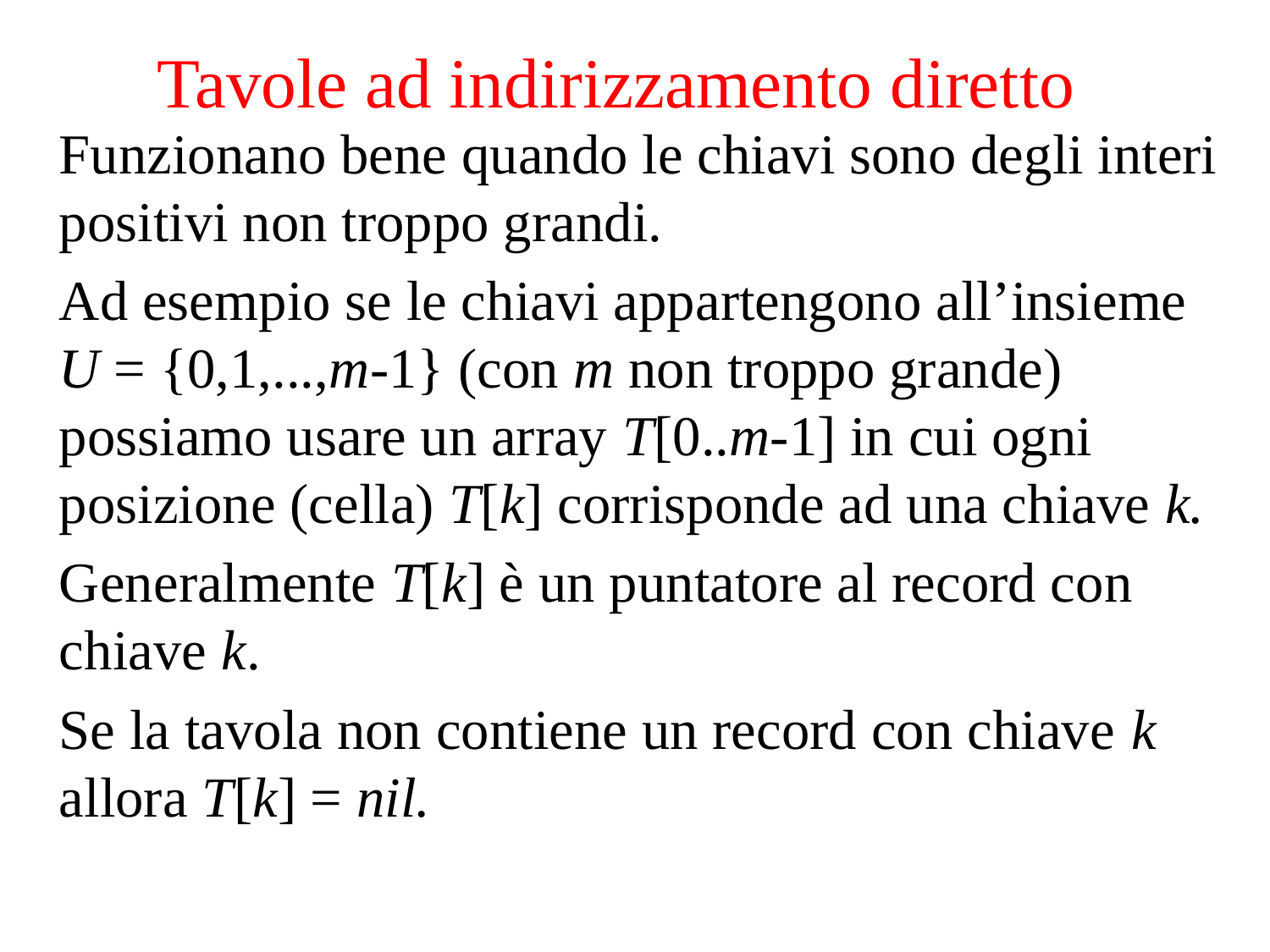

Tavole ad indirizzamento diretto
Funzionano bene quando le chiavi sono degli interi positivi non troppo grandi.
Ad esempio se le chiavi appartengono all’insieme U = {0,1,...,m-1} (con m non troppo grande) possiamo usare un array T[0..m-1] in cui ogni posizione (cella) T[k] corrisponde ad una chiave k.
Generalmente T[k] è un puntatore al record con chiave k.
Se la tavola non contiene un record con chiave k allora T[k] = nil.